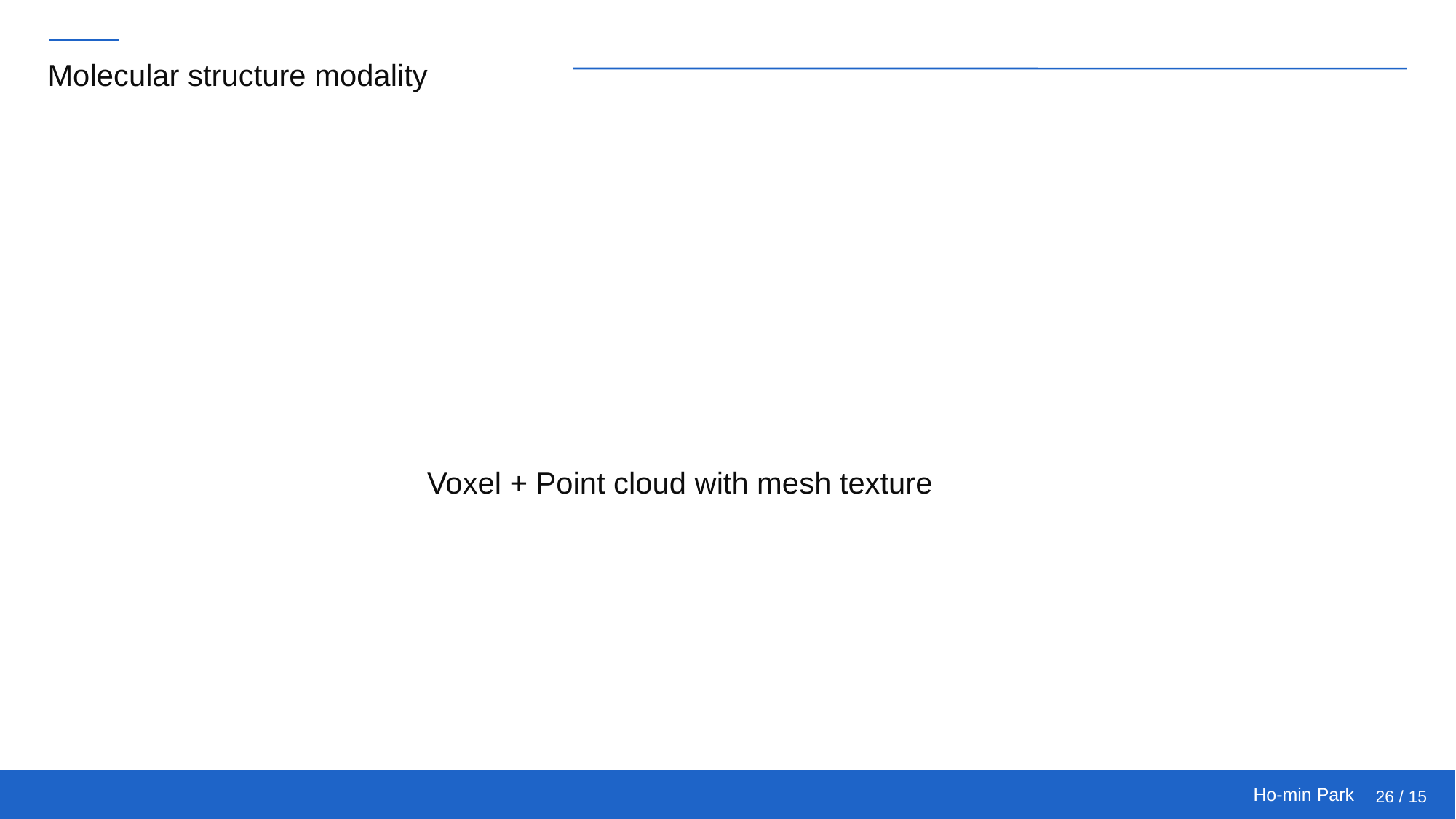

# Molecular structure modality
Voxel + Point cloud with mesh texture